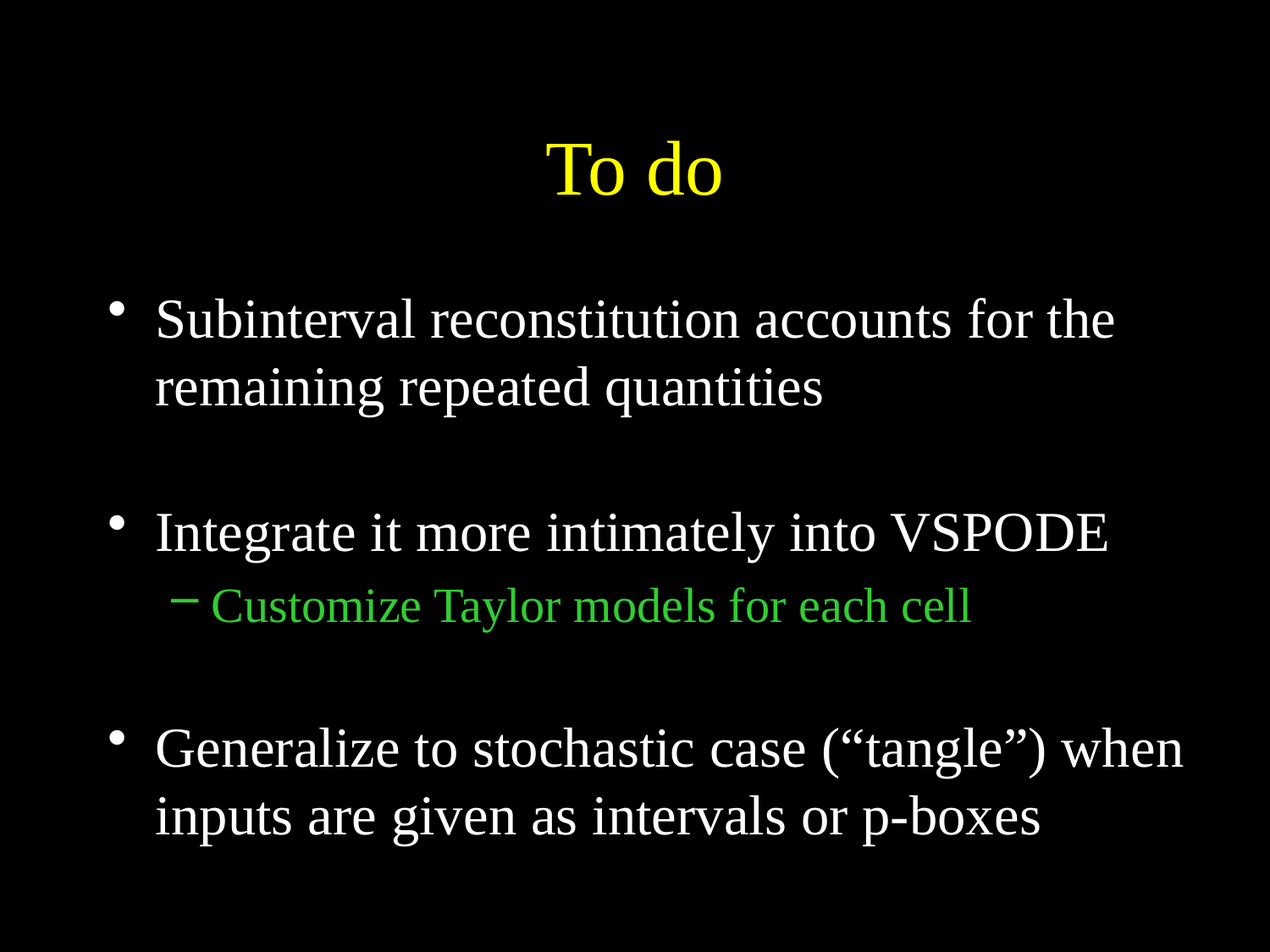

# To do
Subinterval reconstitution accounts for the remaining repeated quantities

Integrate it more intimately into VSPODE
Customize Taylor models for each cell

Generalize to stochastic case (“tangle”) when inputs are given as intervals or p-boxes